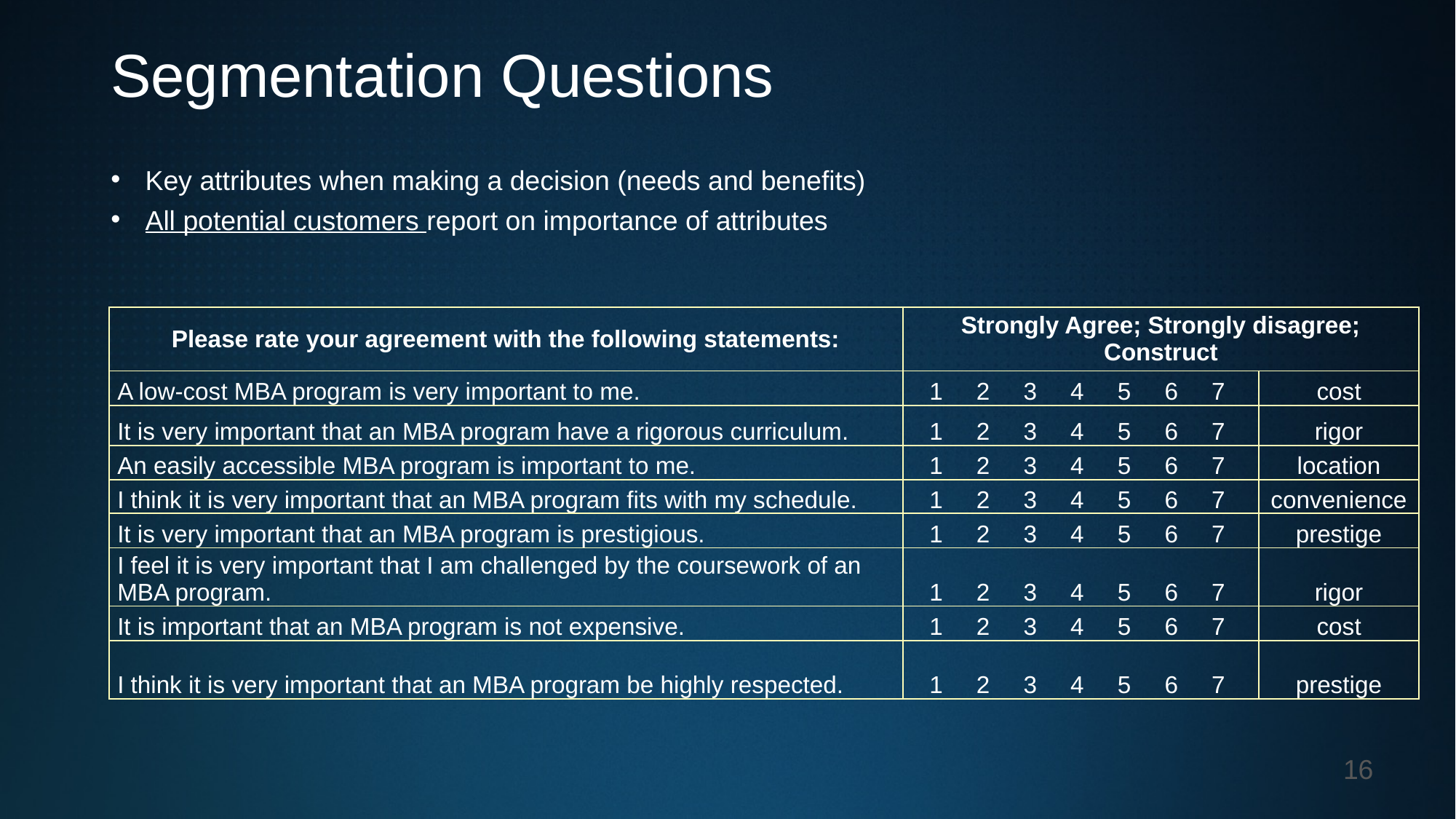

Segmentation Questions
Key attributes when making a decision (needs and benefits)
All potential customers report on importance of attributes
| Please rate your agreement with the following statements: | Strongly Agree; Strongly disagree; Construct |  |
| --- | --- | --- |
| A low-cost MBA program is very important to me. | 1 2 3 4 5 6 7 | cost |
| It is very important that an MBA program have a rigorous curriculum. | 1 2 3 4 5 6 7 | rigor |
| An easily accessible MBA program is important to me. | 1 2 3 4 5 6 7 | location |
| I think it is very important that an MBA program fits with my schedule. | 1 2 3 4 5 6 7 | convenience |
| It is very important that an MBA program is prestigious. | 1 2 3 4 5 6 7 | prestige |
| I feel it is very important that I am challenged by the coursework of an MBA program. | 1 2 3 4 5 6 7 | rigor |
| It is important that an MBA program is not expensive. | 1 2 3 4 5 6 7 | cost |
| I think it is very important that an MBA program be highly respected. | 1 2 3 4 5 6 7 | prestige |
16